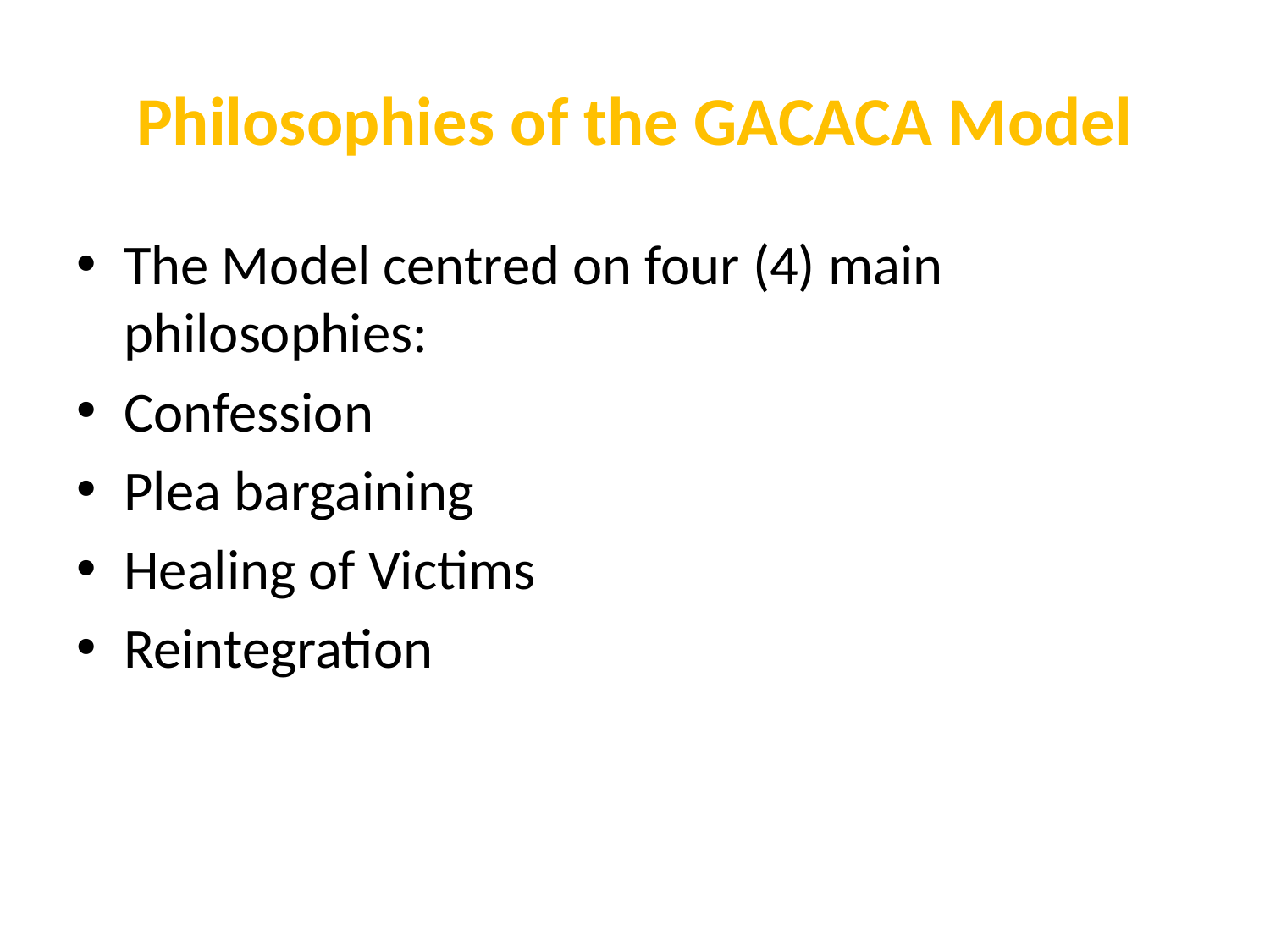

# Philosophies of the GACACA Model
The Model centred on four (4) main philosophies:
Confession
Plea bargaining
Healing of Victims
Reintegration